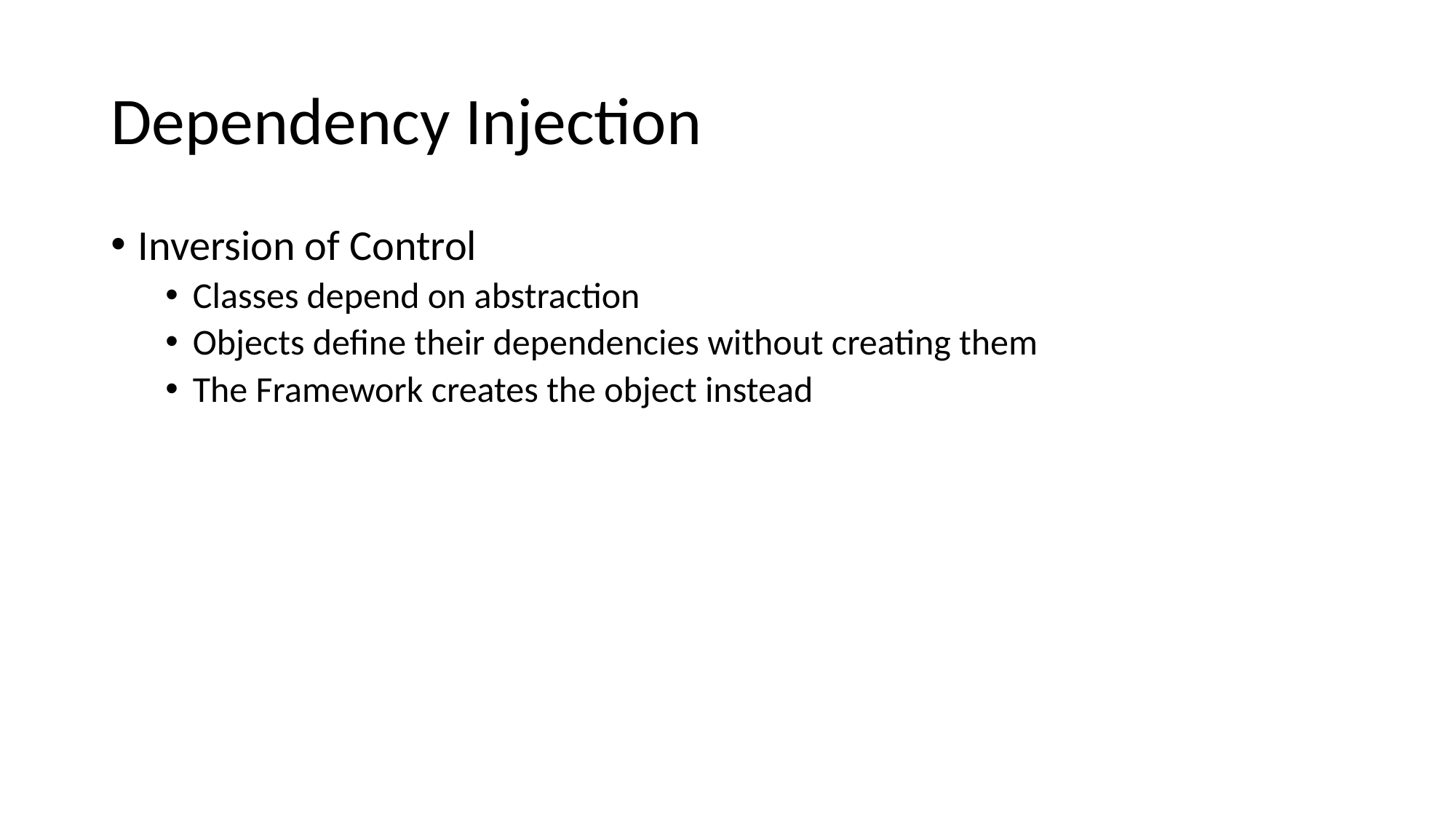

# Dependency Injection
Inversion of Control
Classes depend on abstraction
Objects define their dependencies without creating them
The Framework creates the object instead